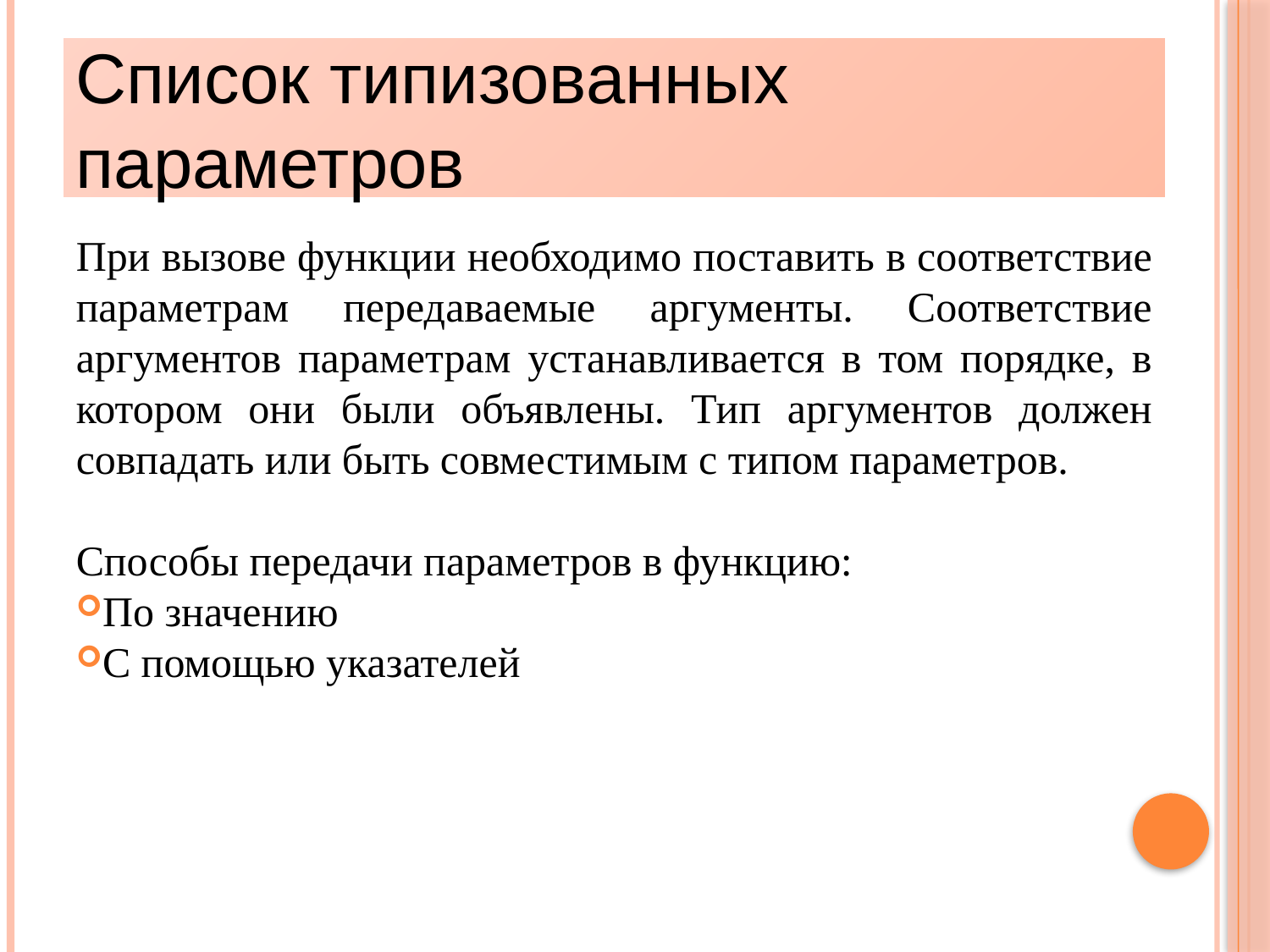

# Список типизованных параметров
При вызове функции необходимо поставить в соответствие параметрам передаваемые аргументы. Соответствие аргументов параметрам устанавливается в том порядке, в котором они были объявлены. Тип аргументов должен совпадать или быть совместимым с типом параметров.

Способы передачи параметров в функцию:
По значению
С помощью указателей